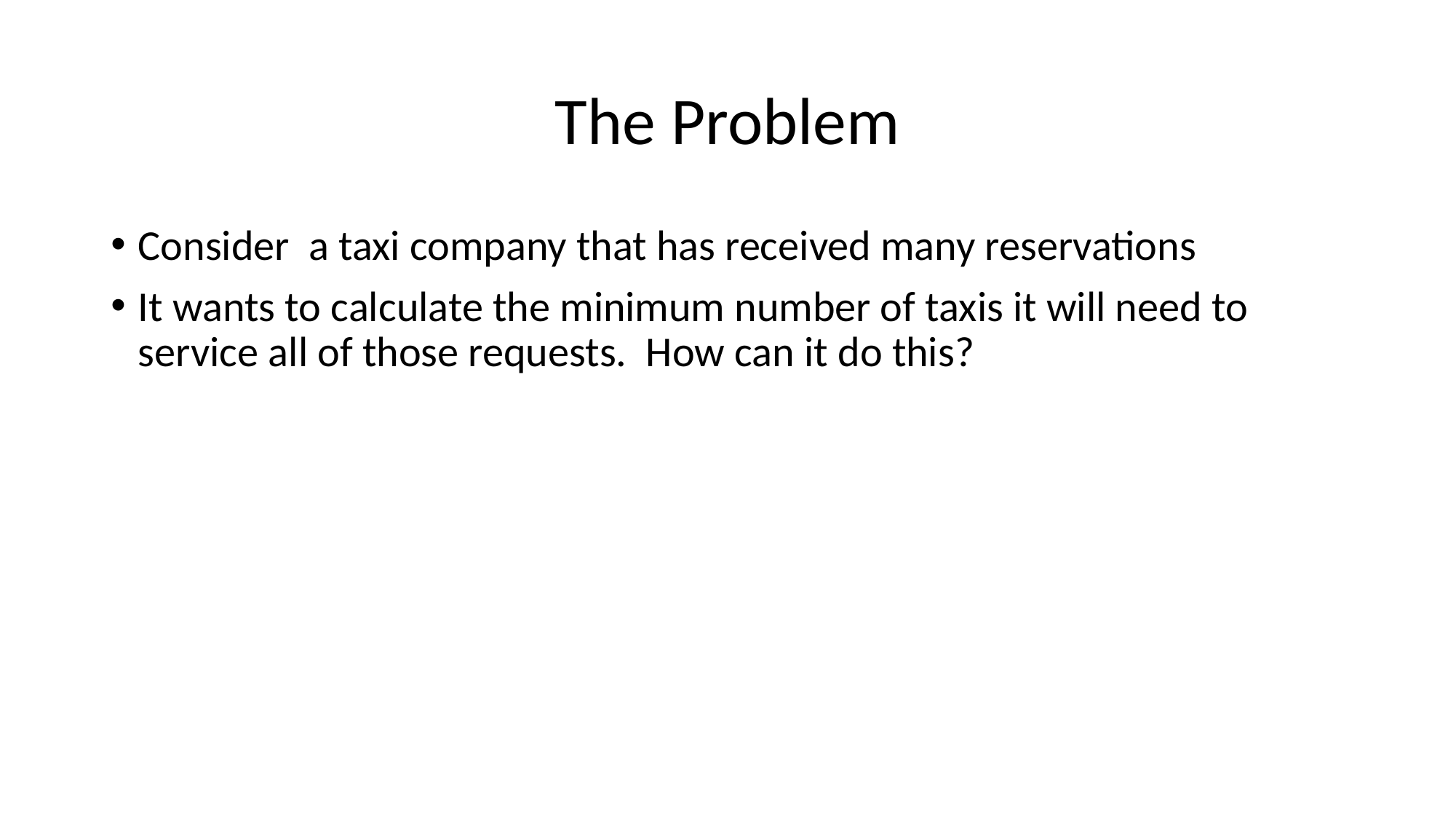

# The Problem
Consider  a taxi company that has received many reservations
It wants to calculate the minimum number of taxis it will need to service all of those requests.  How can it do this?